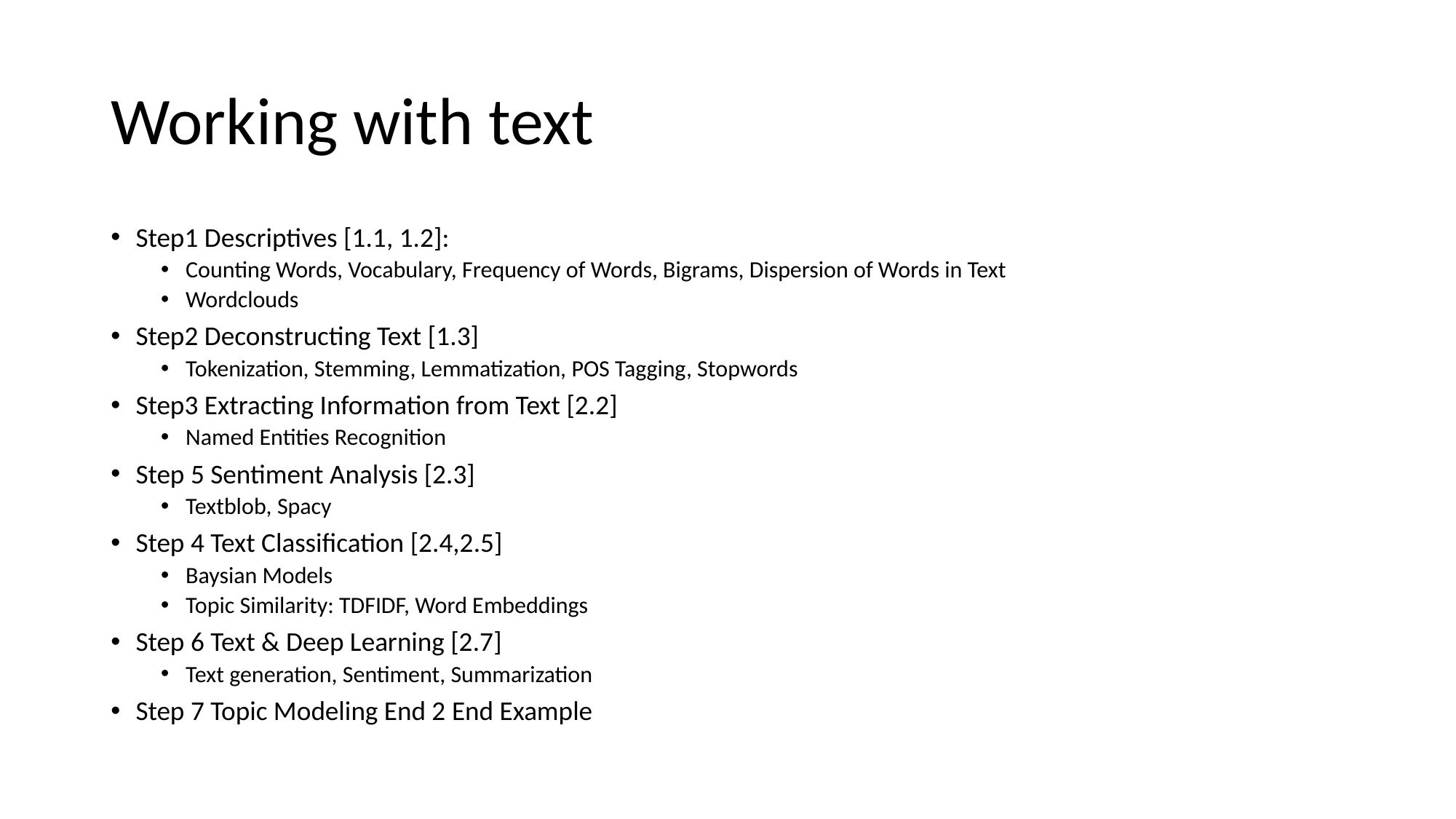

# Working with text
Step1 Descriptives [1.1, 1.2]:
Counting Words, Vocabulary, Frequency of Words, Bigrams, Dispersion of Words in Text
Wordclouds
Step2 Deconstructing Text [1.3]
Tokenization, Stemming, Lemmatization, POS Tagging, Stopwords
Step3 Extracting Information from Text [2.2]
Named Entities Recognition
Step 5 Sentiment Analysis [2.3]
Textblob, Spacy
Step 4 Text Classification [2.4,2.5]
Baysian Models
Topic Similarity: TDFIDF, Word Embeddings
Step 6 Text & Deep Learning [2.7]
Text generation, Sentiment, Summarization
Step 7 Topic Modeling End 2 End Example